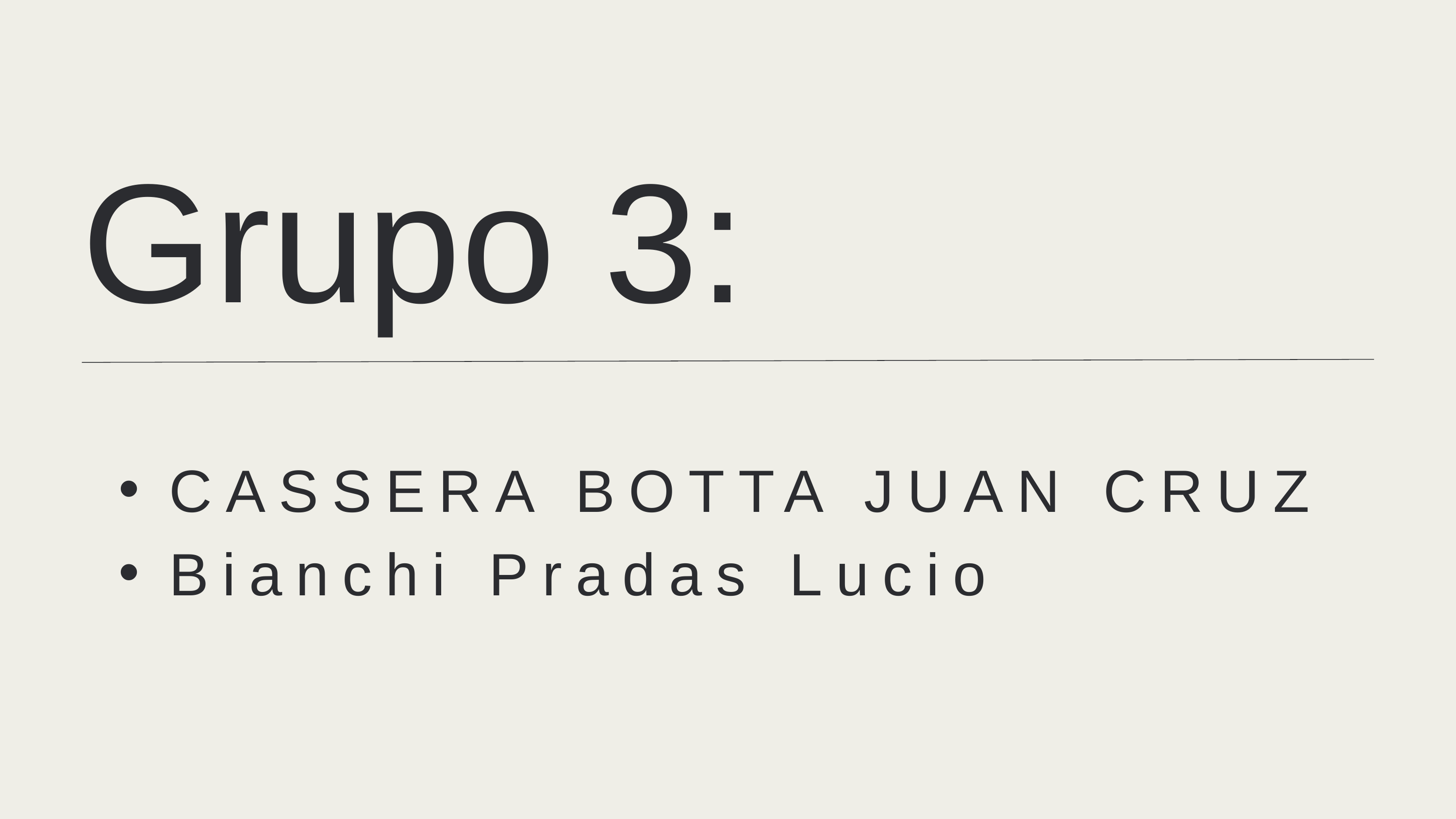

Grupo 3:

CASSERA BOTTA JUAN CRUZ
Bianchi Pradas Lucio